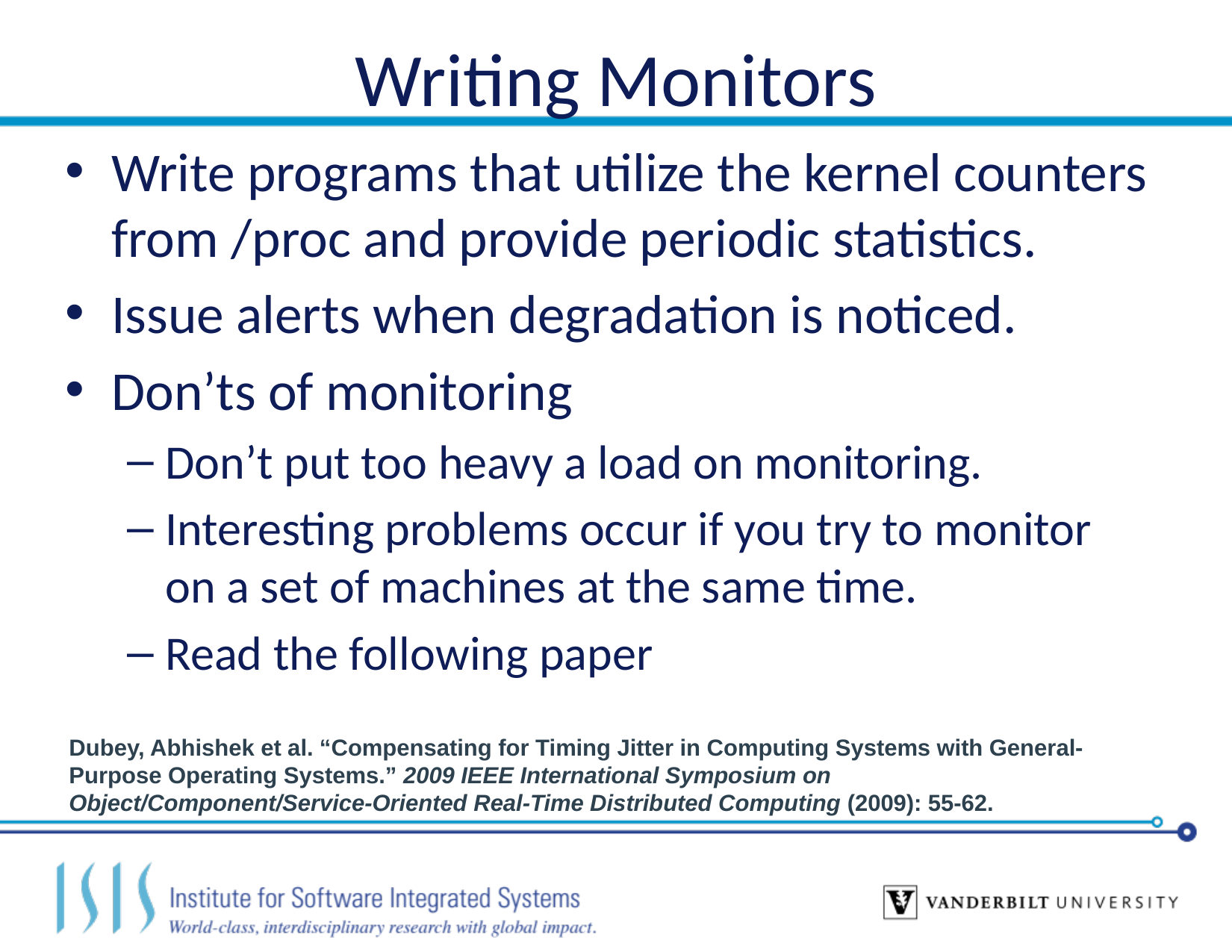

# Writing Monitors
Write programs that utilize the kernel counters from /proc and provide periodic statistics.
Issue alerts when degradation is noticed.
Don’ts of monitoring
Don’t put too heavy a load on monitoring.
Interesting problems occur if you try to monitor on a set of machines at the same time.
Read the following paper

Dubey, Abhishek et al. “Compensating for Timing Jitter in Computing Systems with General-Purpose Operating Systems.” 2009 IEEE International Symposium on Object/Component/Service-Oriented Real-Time Distributed Computing (2009): 55-62.